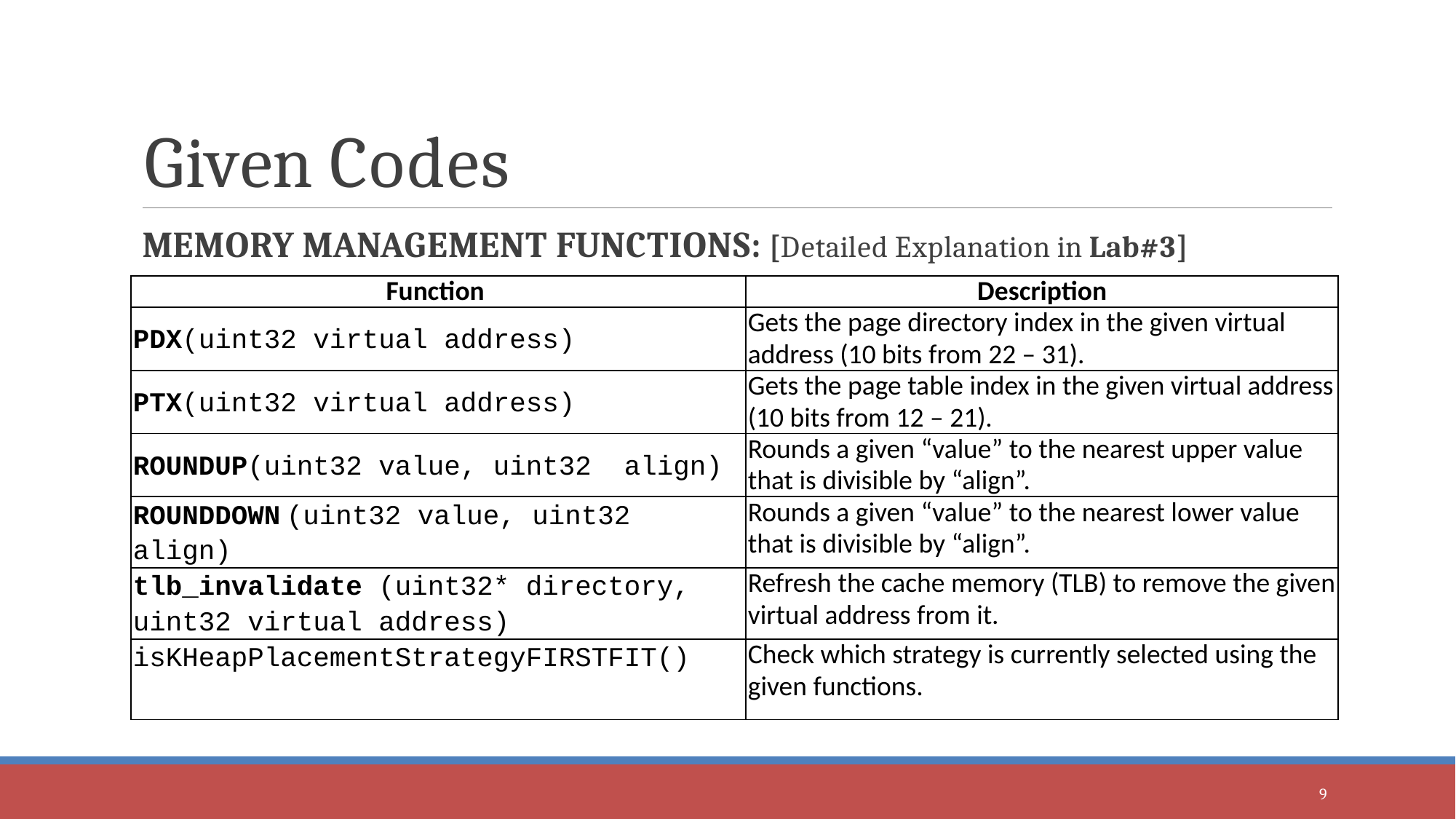

# Given Codes
MEMORY MANAGEMENT FUNCTIONS: [Detailed Explanation in Lab#3]

| Function | Description |
| --- | --- |
| PDX(uint32 virtual address) | Gets the page directory index in the given virtual address (10 bits from 22 – 31). |
| PTX(uint32 virtual address) | Gets the page table index in the given virtual address (10 bits from 12 – 21). |
| ROUNDUP(uint32 value, uint32 align) | Rounds a given “value” to the nearest upper value that is divisible by “align”. |
| ROUNDDOWN (uint32 value, uint32 align) | Rounds a given “value” to the nearest lower value that is divisible by “align”. |
| tlb\_invalidate (uint32\* directory, uint32 virtual address) | Refresh the cache memory (TLB) to remove the given virtual address from it. |
| isKHeapPlacementStrategyFIRSTFIT() | Check which strategy is currently selected using the given functions. |
9